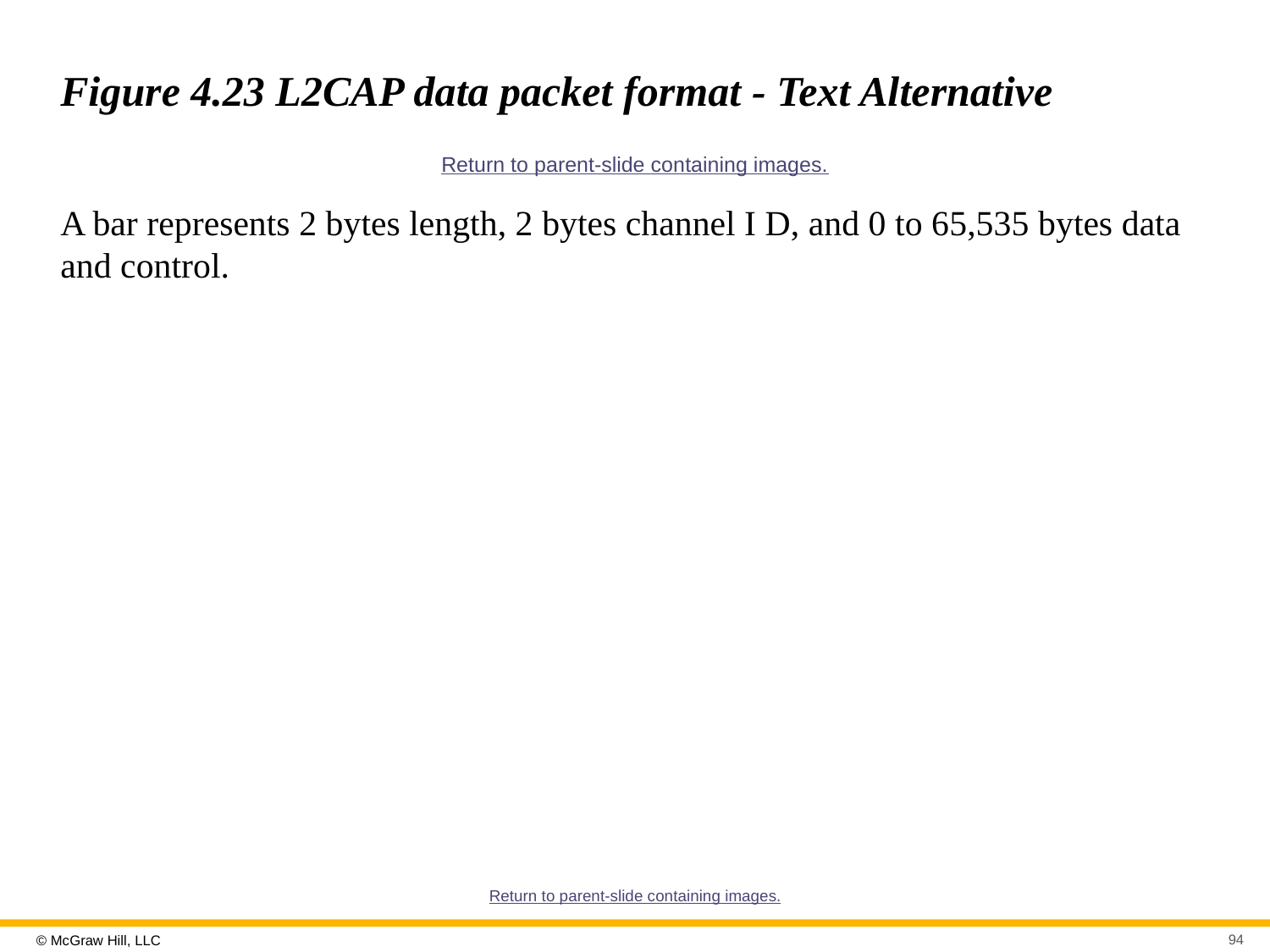

# Figure 4.23 L2CAP data packet format - Text Alternative
Return to parent-slide containing images.
A bar represents 2 bytes length, 2 bytes channel I D, and 0 to 65,535 bytes data and control.
Return to parent-slide containing images.
94